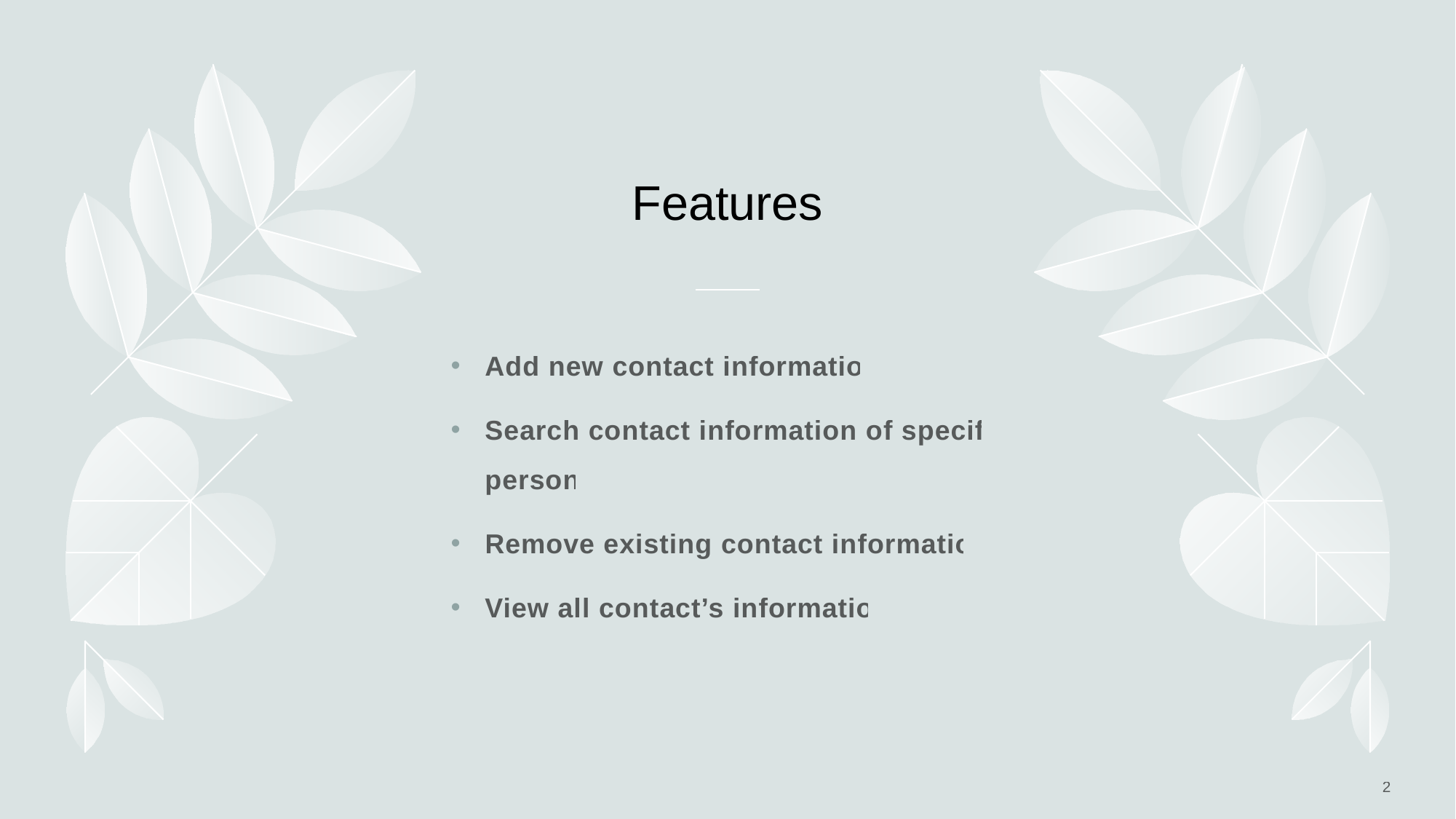

# Features
Add new contact information
Search contact information of specific person
Remove existing contact information
View all contact’s information

2